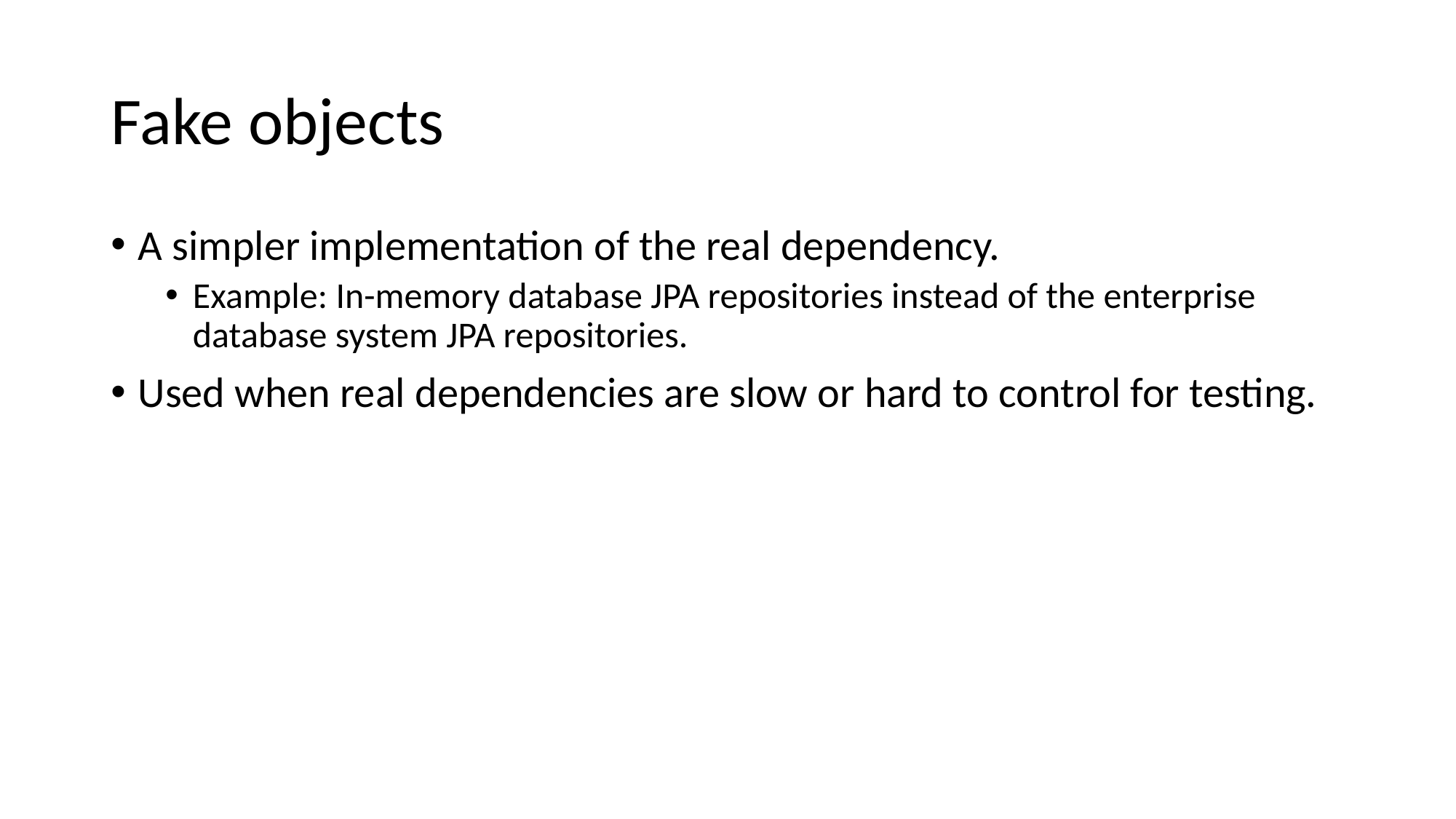

# Fake objects
A simpler implementation of the real dependency.
Example: In-memory database JPA repositories instead of the enterprise database system JPA repositories.
Used when real dependencies are slow or hard to control for testing.